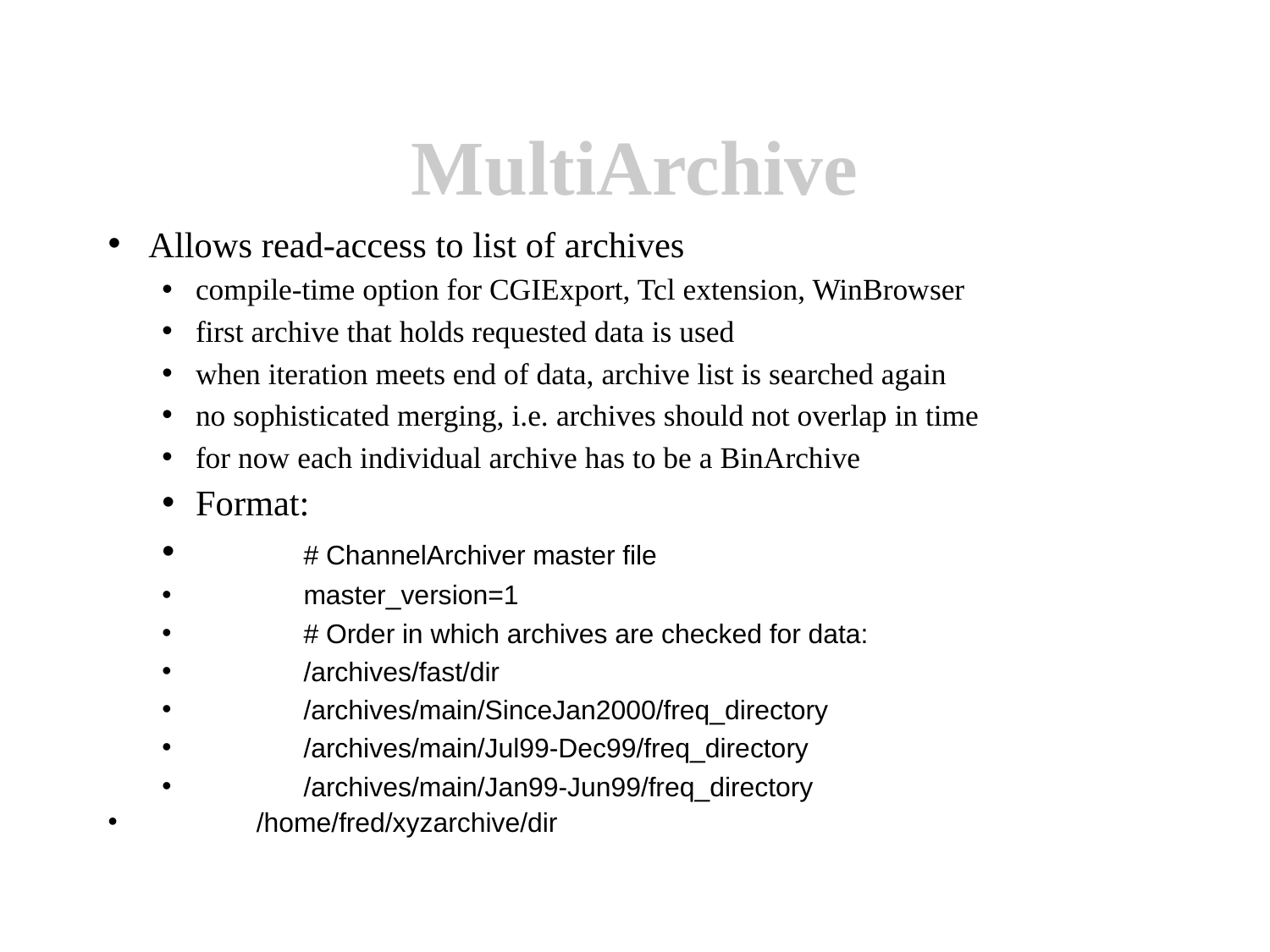

MultiArchive
Allows read-access to list of archives
compile-time option for CGIExport, Tcl extension, WinBrowser
first archive that holds requested data is used
when iteration meets end of data, archive list is searched again
no sophisticated merging, i.e. archives should not overlap in time
for now each individual archive has to be a BinArchive
Format:
		# ChannelArchiver master file
		master_version=1
		# Order in which archives are checked for data:
		/archives/fast/dir
		/archives/main/SinceJan2000/freq_directory
		/archives/main/Jul99-Dec99/freq_directory
		/archives/main/Jan99-Jun99/freq_directory
		/home/fred/xyzarchive/dir